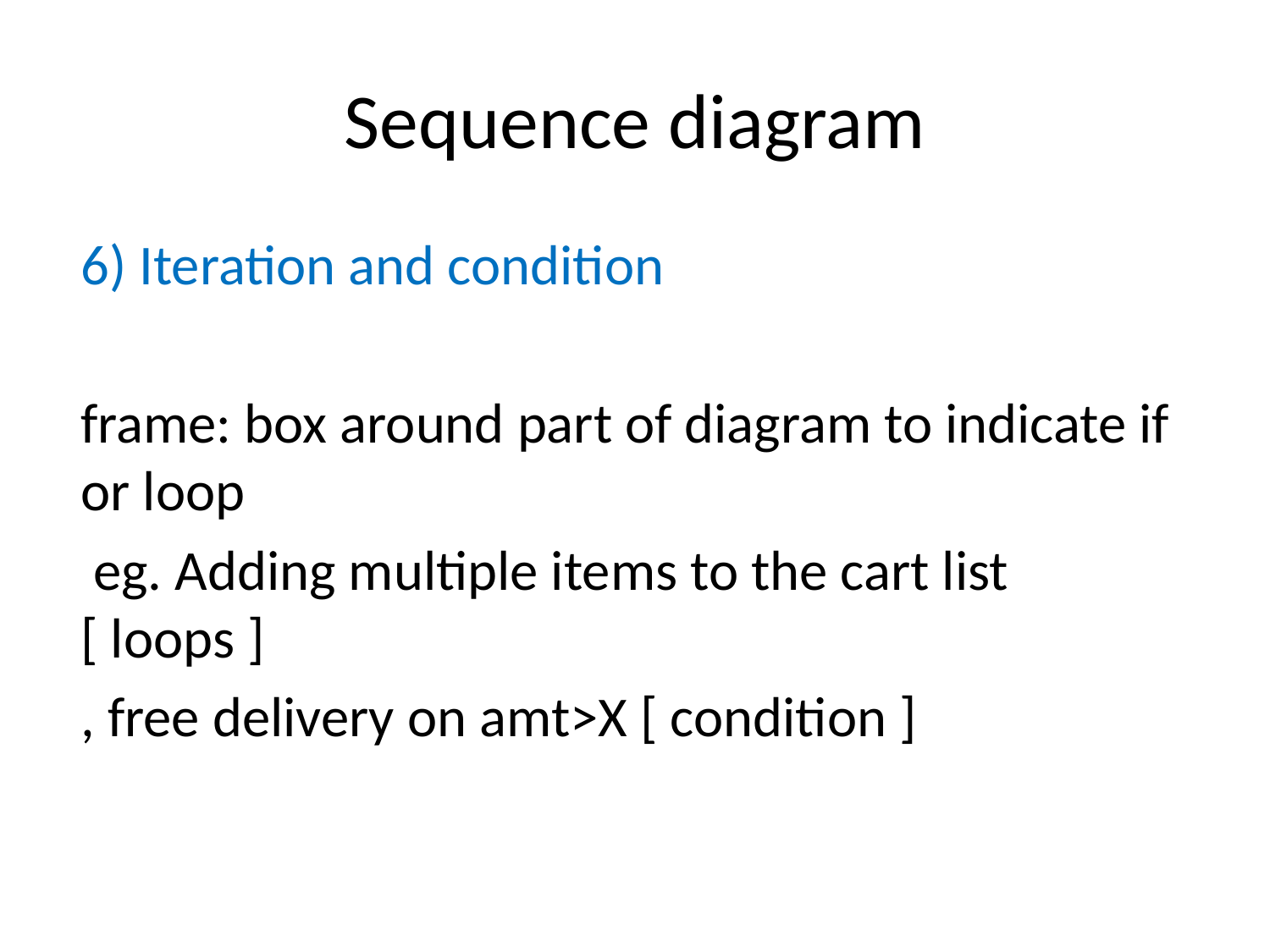

# Sequence diagram
6) Iteration and condition

frame: box around part of diagram to indicate if or loop
 eg. Adding multiple items to the cart list [ loops ]
, free delivery on amt>X [ condition ]